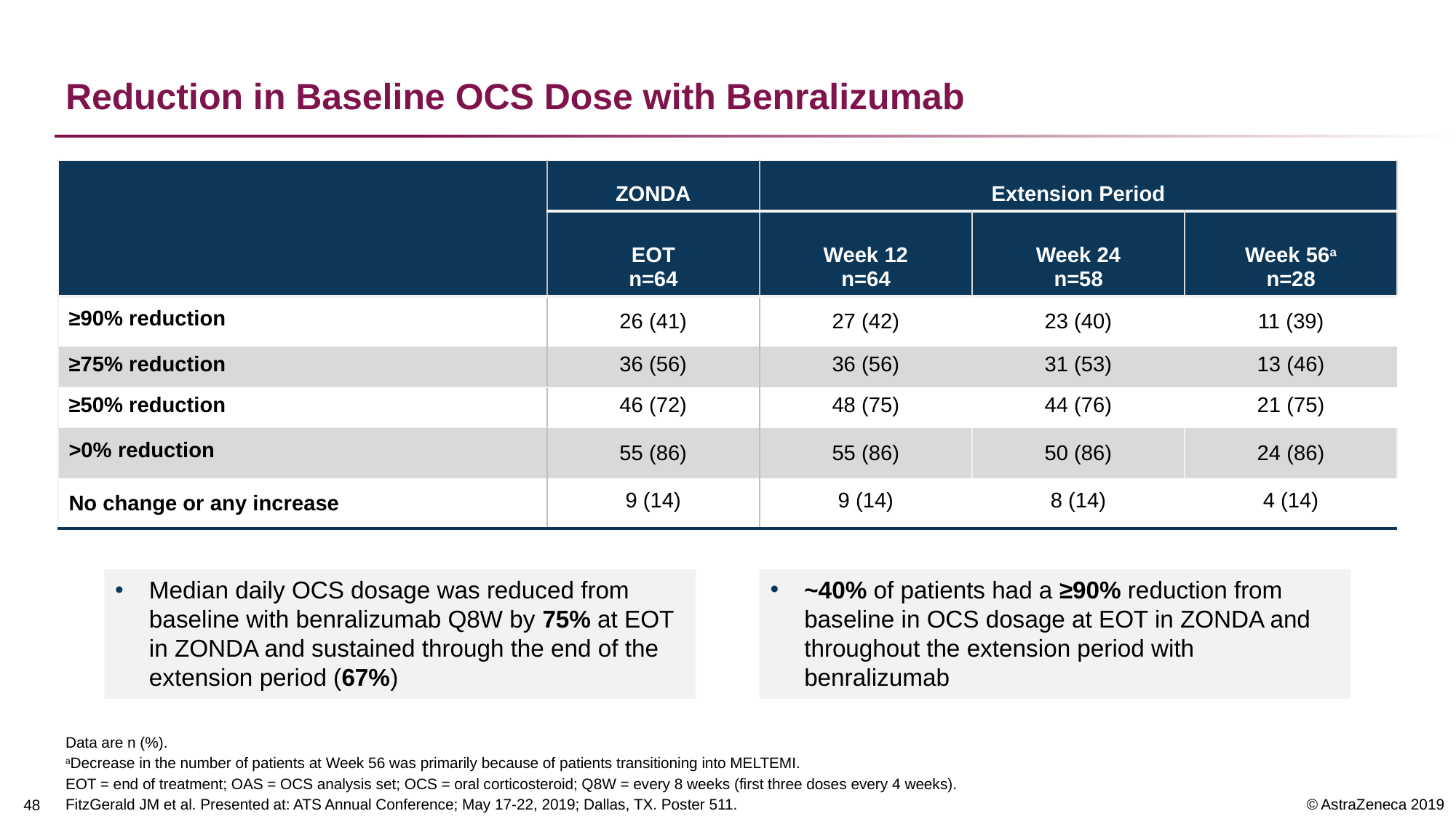

# Reduction in Baseline OCS Dose with Benralizumab
|  | ZONDA | Extension Period |  |  |
| --- | --- | --- | --- | --- |
|  | EOT n=64 | Week 12 n=64 | Week 24 n=58 | Week 56a n=28 |
| ≥90% reduction | 26 (41) | 27 (42) | 23 (40) | 11 (39) |
| ≥75% reduction | 36 (56) | 36 (56) | 31 (53) | 13 (46) |
| ≥50% reduction | 46 (72) | 48 (75) | 44 (76) | 21 (75) |
| >0% reduction | 55 (86) | 55 (86) | 50 (86) | 24 (86) |
| No change or any increase | 9 (14) | 9 (14) | 8 (14) | 4 (14) |
~40% of patients had a ≥90% reduction from baseline in OCS dosage at EOT in ZONDA and throughout the extension period with benralizumab
Median daily OCS dosage was reduced from baseline with benralizumab Q8W by 75% at EOT in ZONDA and sustained through the end of the extension period (67%)
Data are n (%).
aDecrease in the number of patients at Week 56 was primarily because of patients transitioning into MELTEMI.
EOT = end of treatment; OAS = OCS analysis set; OCS = oral corticosteroid; Q8W = every 8 weeks (first three doses every 4 weeks).
FitzGerald JM et al. Presented at: ATS Annual Conference; May 17-22, 2019; Dallas, TX. Poster 511.
48